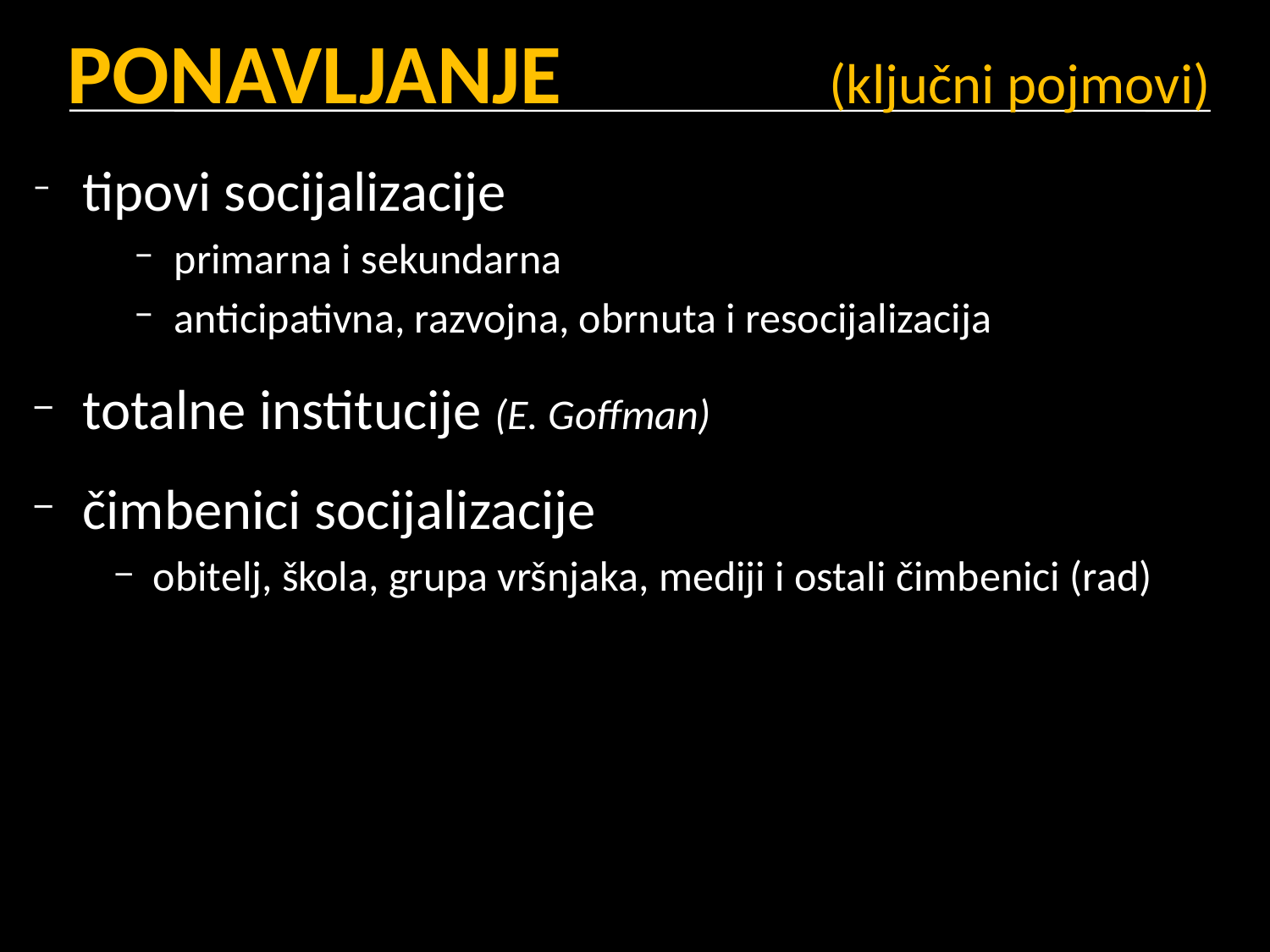

# PONAVLJANJE 		(ključni pojmovi)
tipovi socijalizacije
primarna i sekundarna
anticipativna, razvojna, obrnuta i resocijalizacija
totalne institucije (E. Goffman)
čimbenici socijalizacije
obitelj, škola, grupa vršnjaka, mediji i ostali čimbenici (rad)